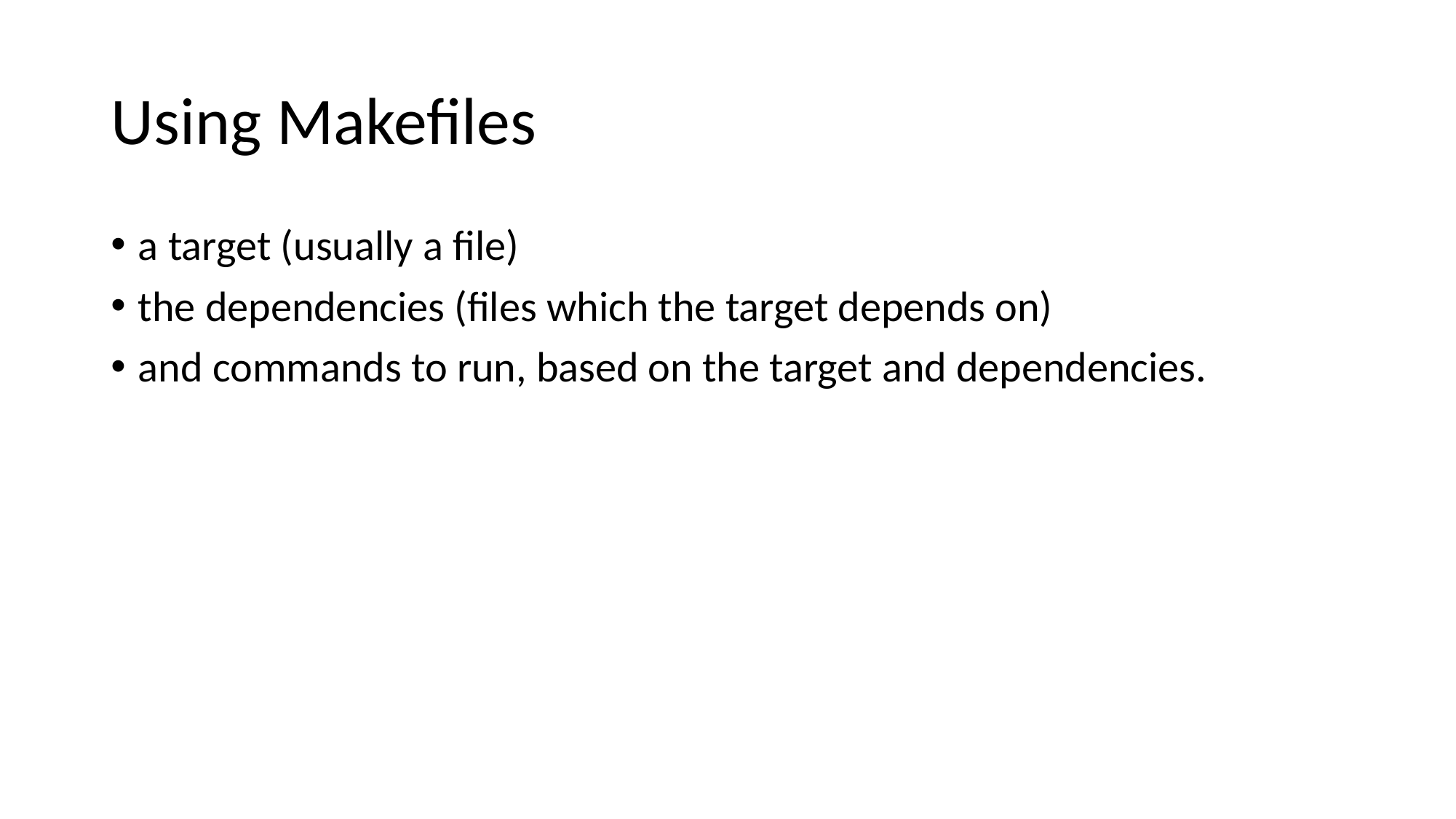

# Using Makefiles
a target (usually a file)
the dependencies (files which the target depends on)
and commands to run, based on the target and dependencies.